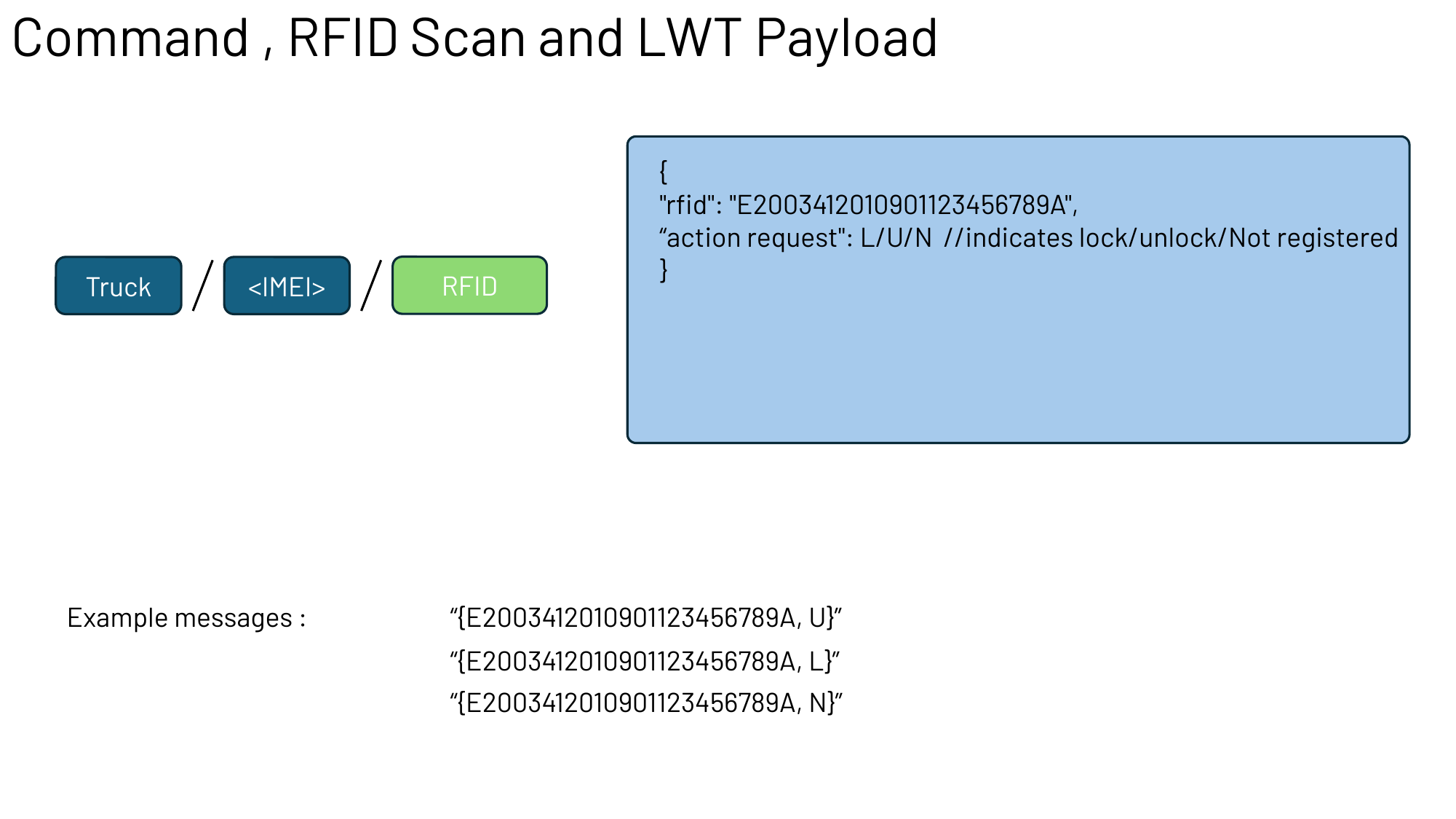

Command , RFID Scan and LWT Payload

{
"rfid": "E2003412010901123456789A",
“action request": L/U/N  //indicates lock/unlock/Not registered
}
RFID
Truck
<IMEI>
Example messages :
“{E2003412010901123456789A, U}”
“{E2003412010901123456789A, L}”
“{E2003412010901123456789A, N}”